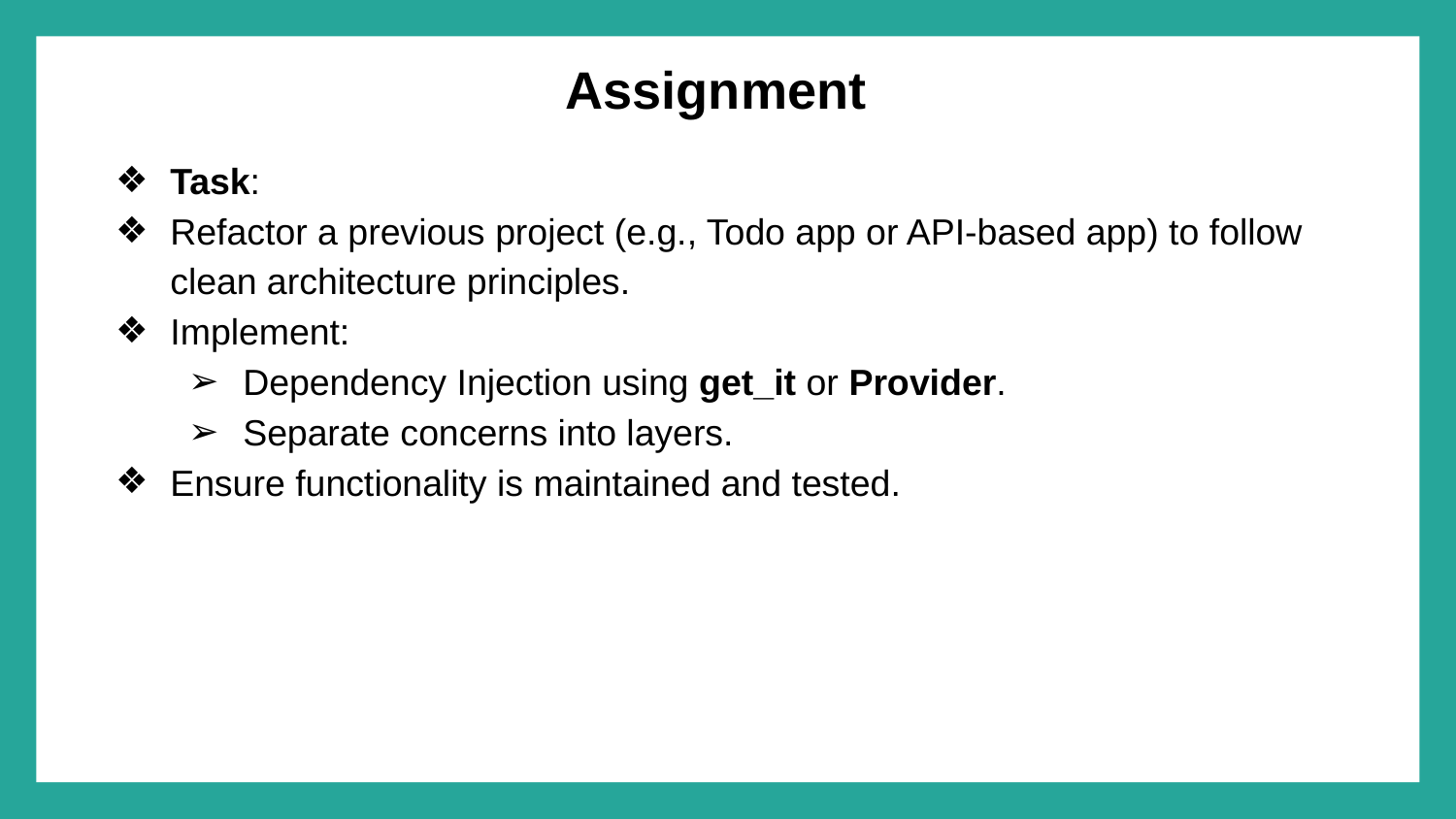

# Assignment
Task:
Refactor a previous project (e.g., Todo app or API-based app) to follow clean architecture principles.
Implement:
Dependency Injection using get_it or Provider.
Separate concerns into layers.
Ensure functionality is maintained and tested.